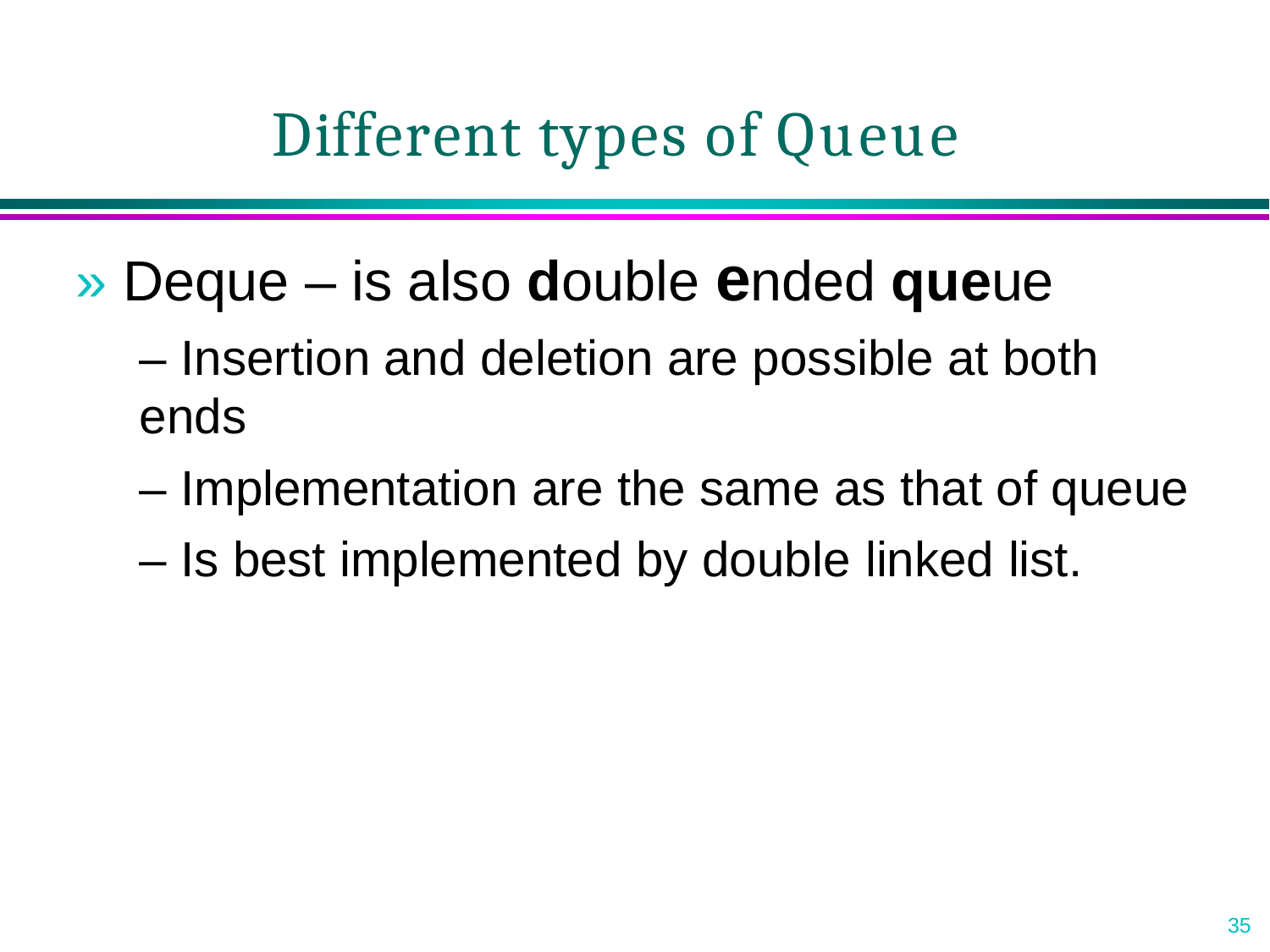

# Different types of Queue
» Deque – is also double ended queue
– Insertion and deletion are possible at both ends
– Implementation are the same as that of queue
– Is best implemented by double linked list.
35